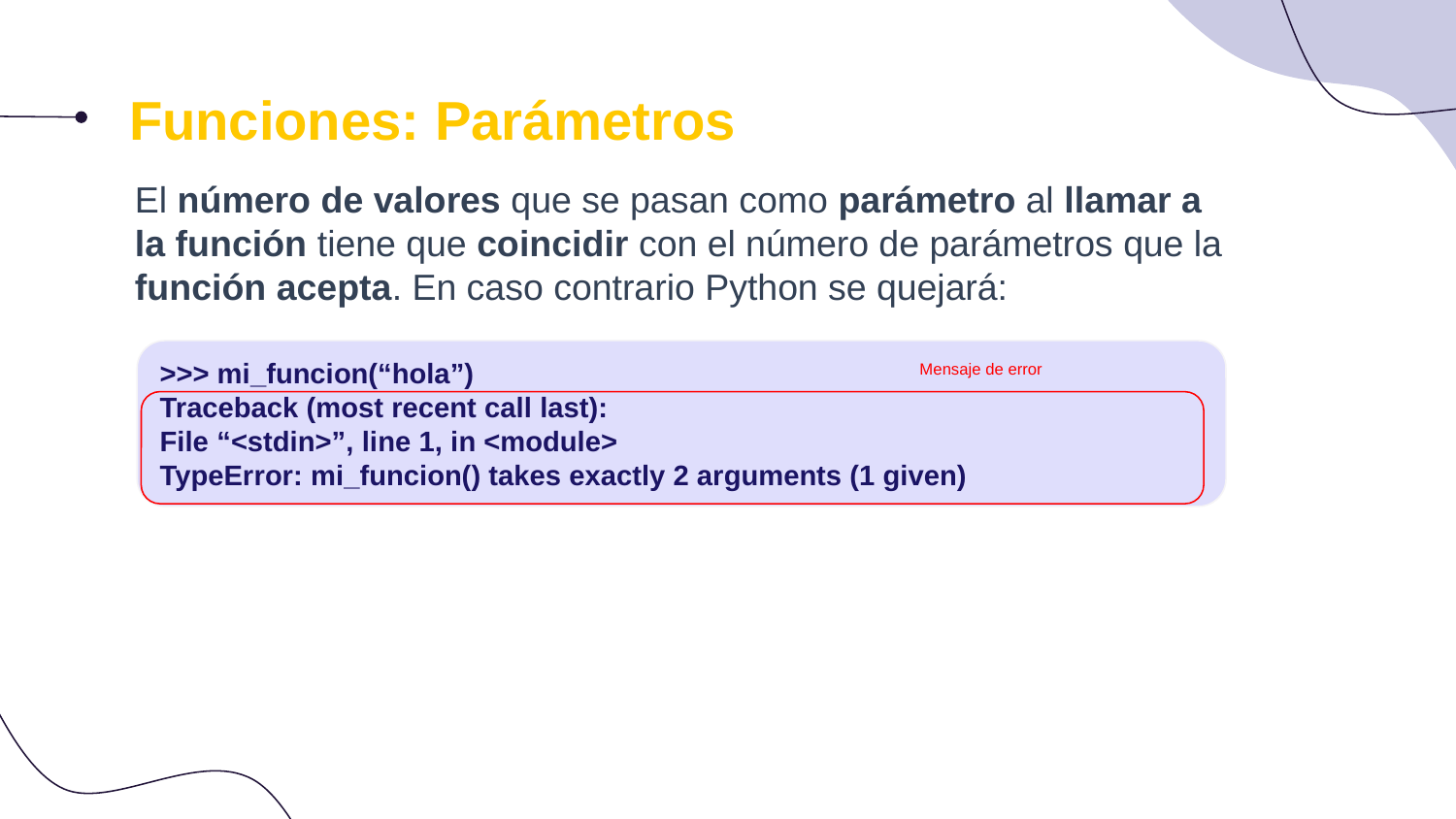

Funciones: Parámetros

El número de valores que se pasan como parámetro al llamar a la función tiene que coincidir con el número de parámetros que la función acepta. En caso contrario Python se quejará:

>>> mi_funcion(“hola”)
Traceback (most recent call last):
File “<stdin>”, line 1, in <module>
TypeError: mi_funcion() takes exactly 2 arguments (1 given)
Mensaje de error